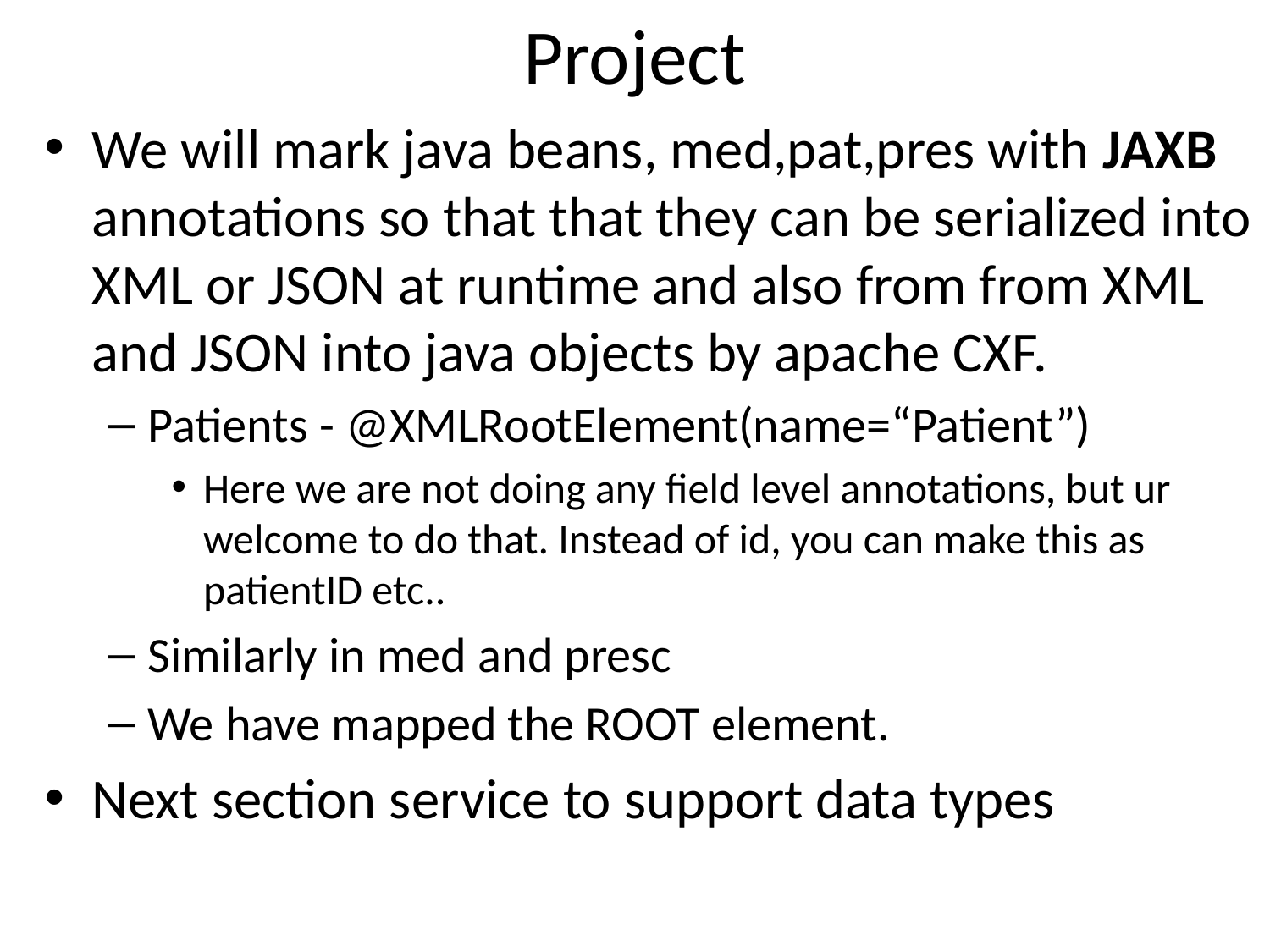

# Project
We will mark java beans, med,pat,pres with JAXB annotations so that that they can be serialized into XML or JSON at runtime and also from from XML and JSON into java objects by apache CXF.
Patients - @XMLRootElement(name=“Patient”)
Here we are not doing any field level annotations, but ur welcome to do that. Instead of id, you can make this as patientID etc..
Similarly in med and presc
We have mapped the ROOT element.
Next section service to support data types